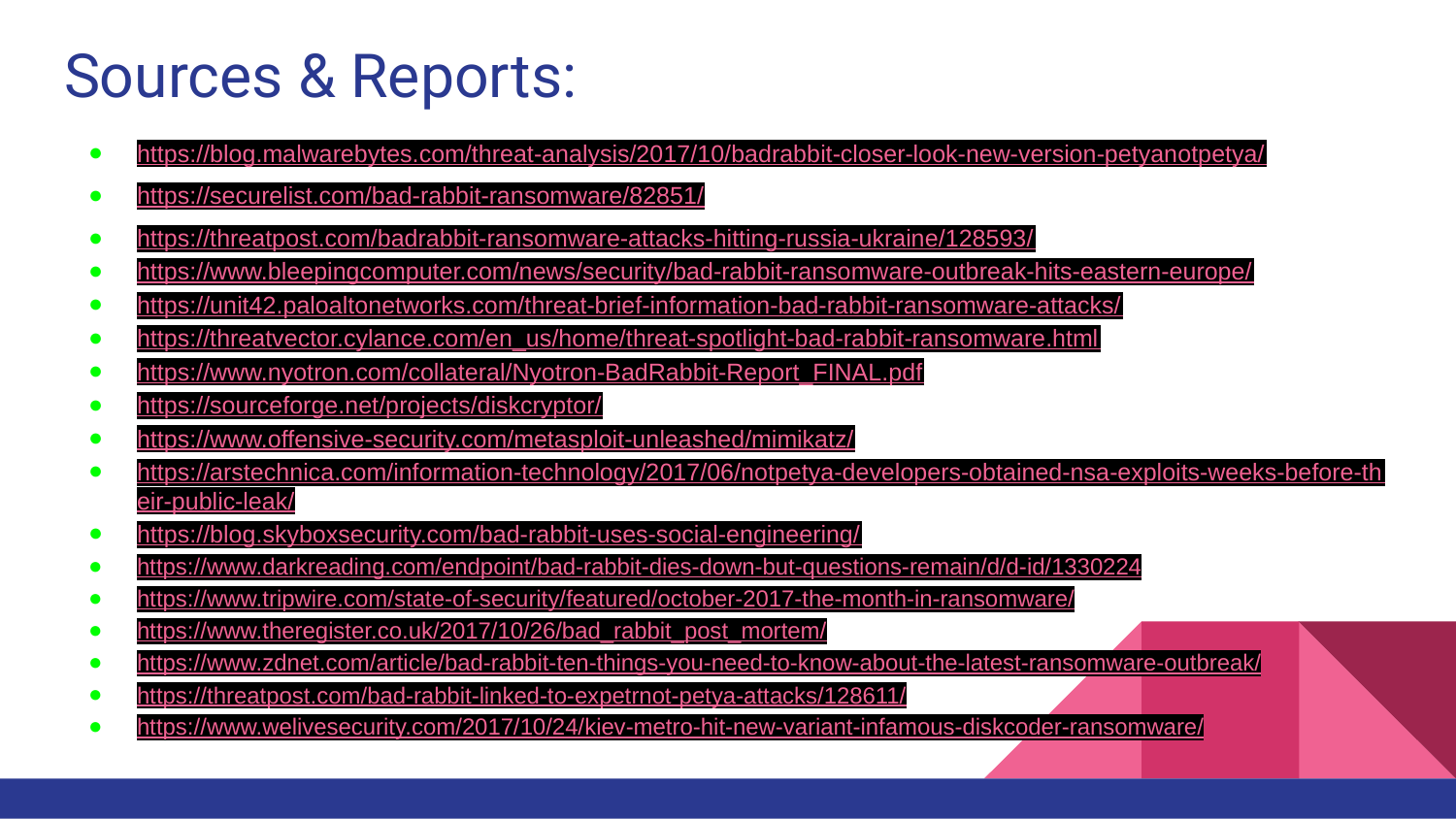

# Sources & Reports:
https://blog.malwarebytes.com/threat-analysis/2017/10/badrabbit-closer-look-new-version-petyanotpetya/
https://securelist.com/bad-rabbit-ransomware/82851/
https://threatpost.com/badrabbit-ransomware-attacks-hitting-russia-ukraine/128593/
https://www.bleepingcomputer.com/news/security/bad-rabbit-ransomware-outbreak-hits-eastern-europe/
https://unit42.paloaltonetworks.com/threat-brief-information-bad-rabbit-ransomware-attacks/
https://threatvector.cylance.com/en_us/home/threat-spotlight-bad-rabbit-ransomware.html
https://www.nyotron.com/collateral/Nyotron-BadRabbit-Report_FINAL.pdf
https://sourceforge.net/projects/diskcryptor/
https://www.offensive-security.com/metasploit-unleashed/mimikatz/
https://arstechnica.com/information-technology/2017/06/notpetya-developers-obtained-nsa-exploits-weeks-before-their-public-leak/
https://blog.skyboxsecurity.com/bad-rabbit-uses-social-engineering/
https://www.darkreading.com/endpoint/bad-rabbit-dies-down-but-questions-remain/d/d-id/1330224
https://www.tripwire.com/state-of-security/featured/october-2017-the-month-in-ransomware/
https://www.theregister.co.uk/2017/10/26/bad_rabbit_post_mortem/
https://www.zdnet.com/article/bad-rabbit-ten-things-you-need-to-know-about-the-latest-ransomware-outbreak/
https://threatpost.com/bad-rabbit-linked-to-expetrnot-petya-attacks/128611/
https://www.welivesecurity.com/2017/10/24/kiev-metro-hit-new-variant-infamous-diskcoder-ransomware/